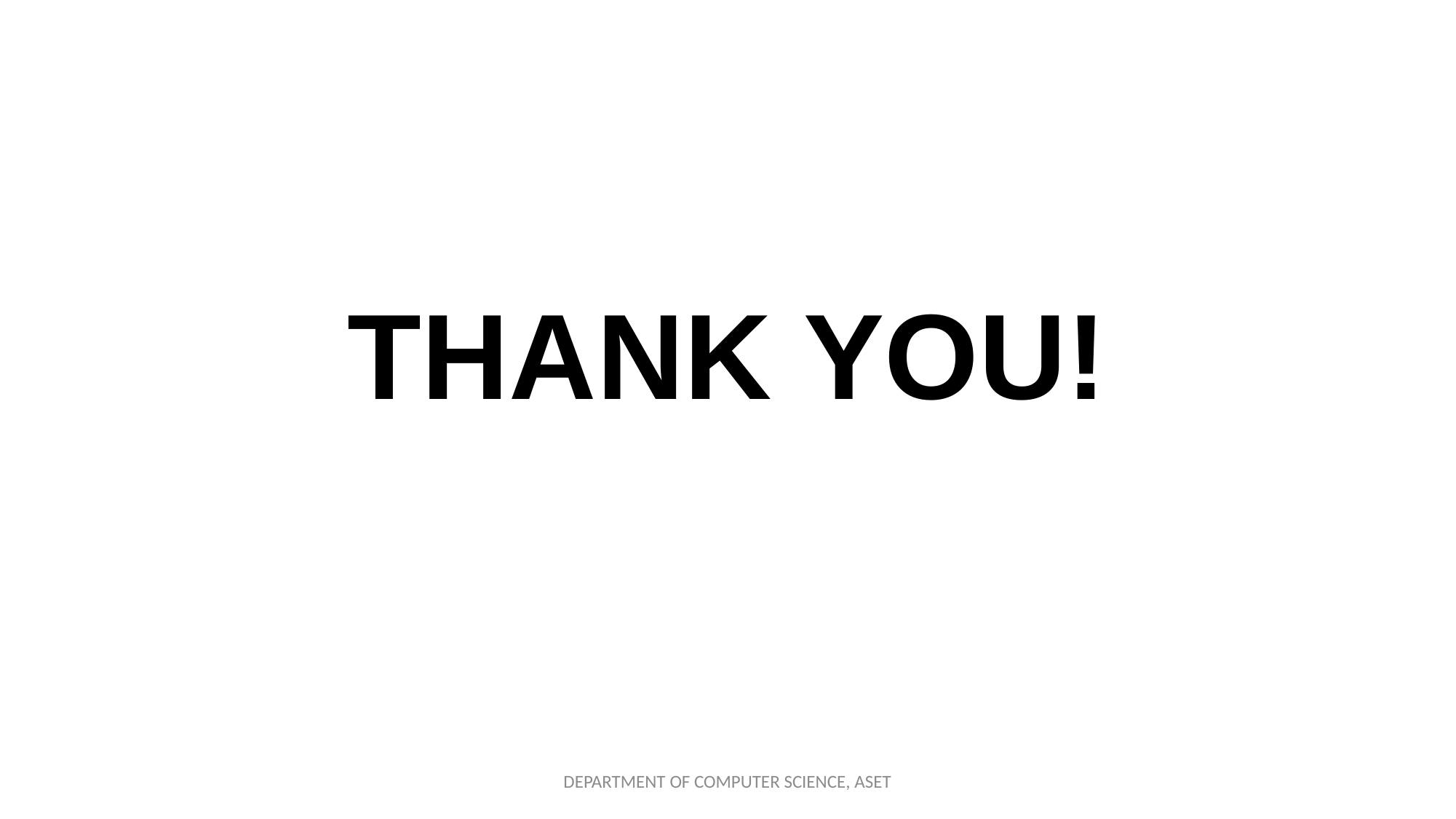

THANK YOU!
DEPARTMENT OF COMPUTER SCIENCE, ASET